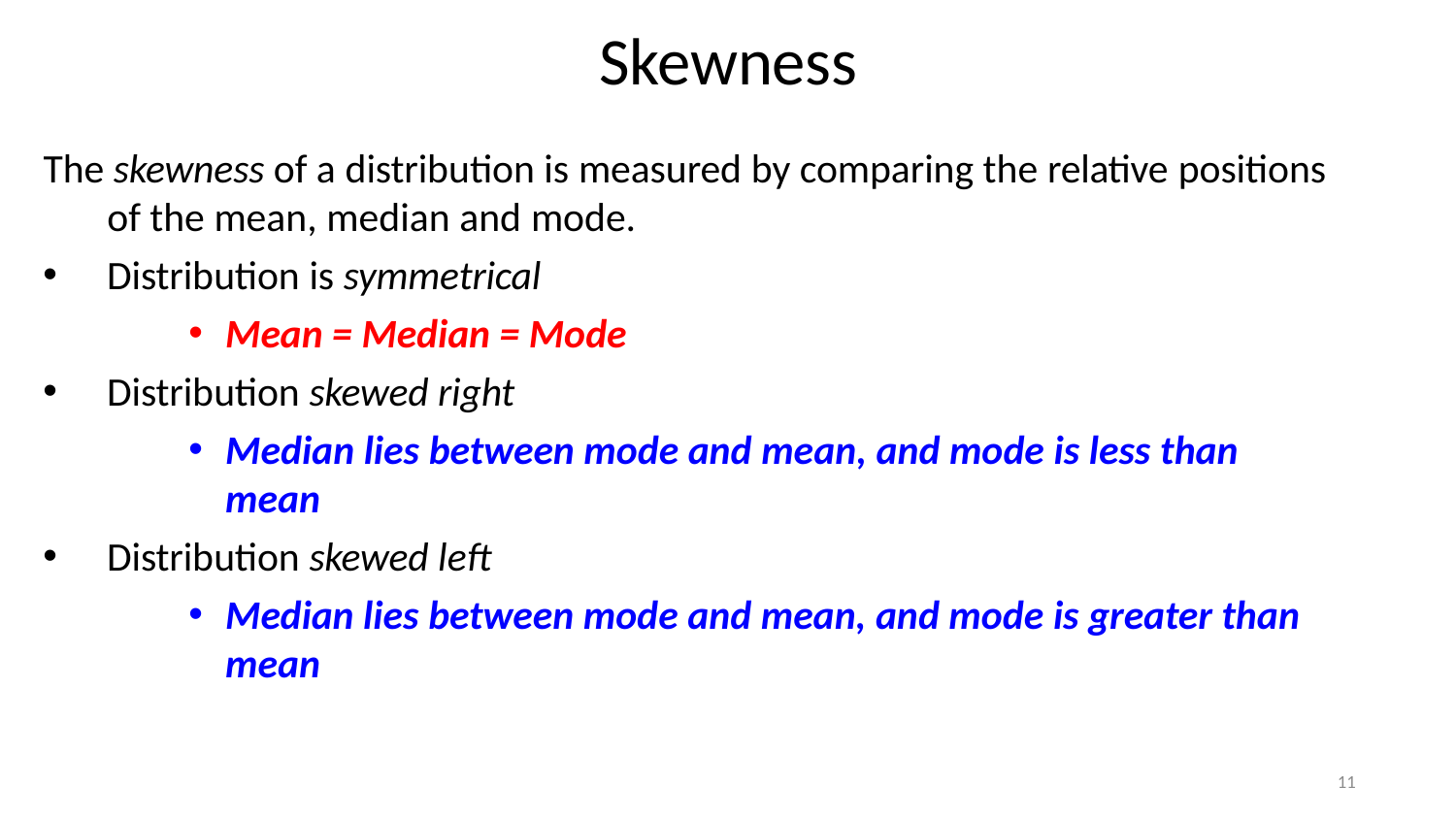

# Skewness..

The skewness of a distribution is measured by comparing the relative positions  of the mean, median and mode.
Distribution is symmetrical
Mean = Median = Mode
Distribution skewed right
Median lies between mode and mean, and mode is less than mean
Distribution skewed left
Median lies between mode and mean, and mode is greater than
mean
11